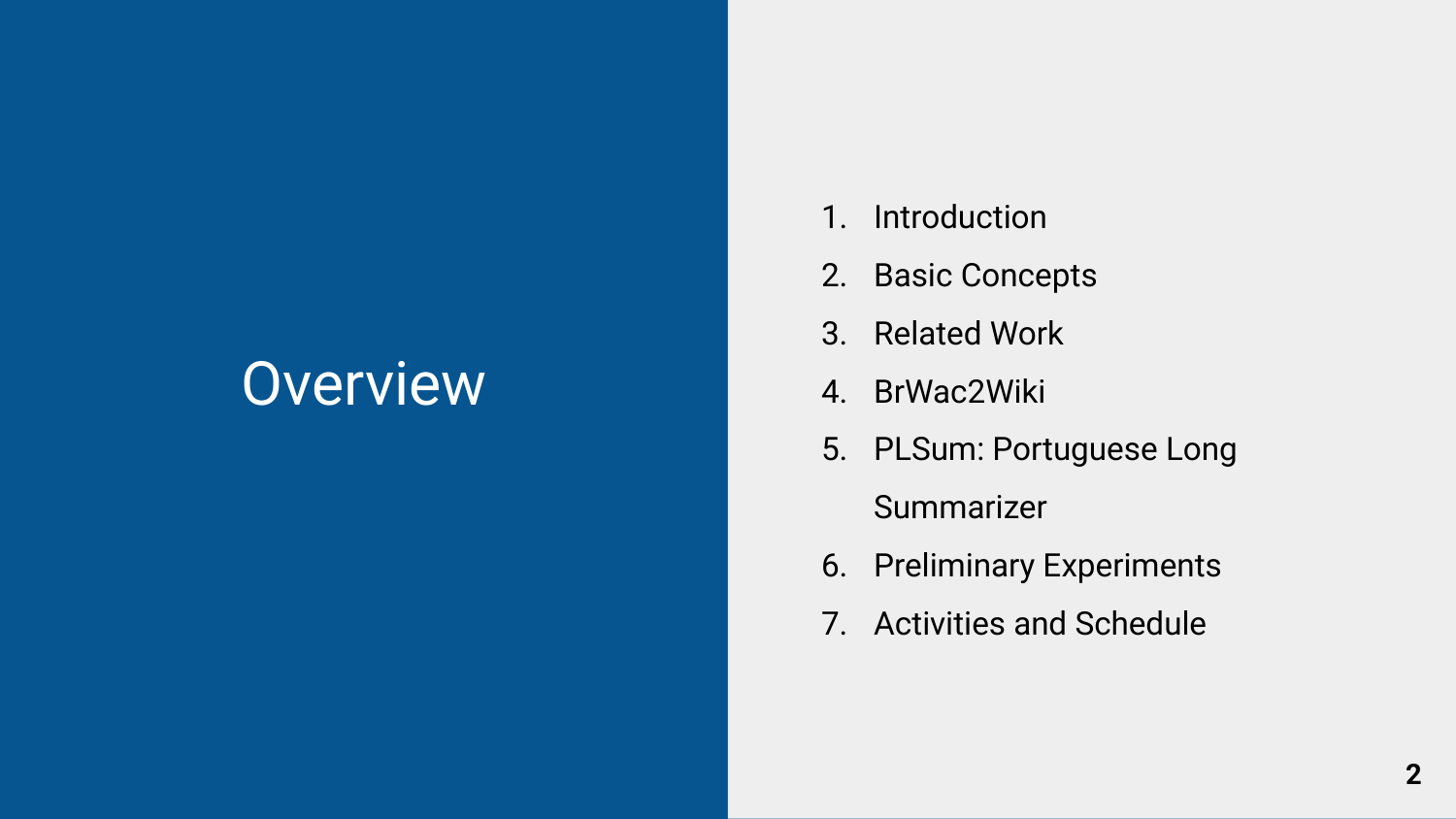

Introduction
Basic Concepts
Related Work
BrWac2Wiki
PLSum: Portuguese Long Summarizer
Preliminary Experiments
Activities and Schedule
# Overview
2